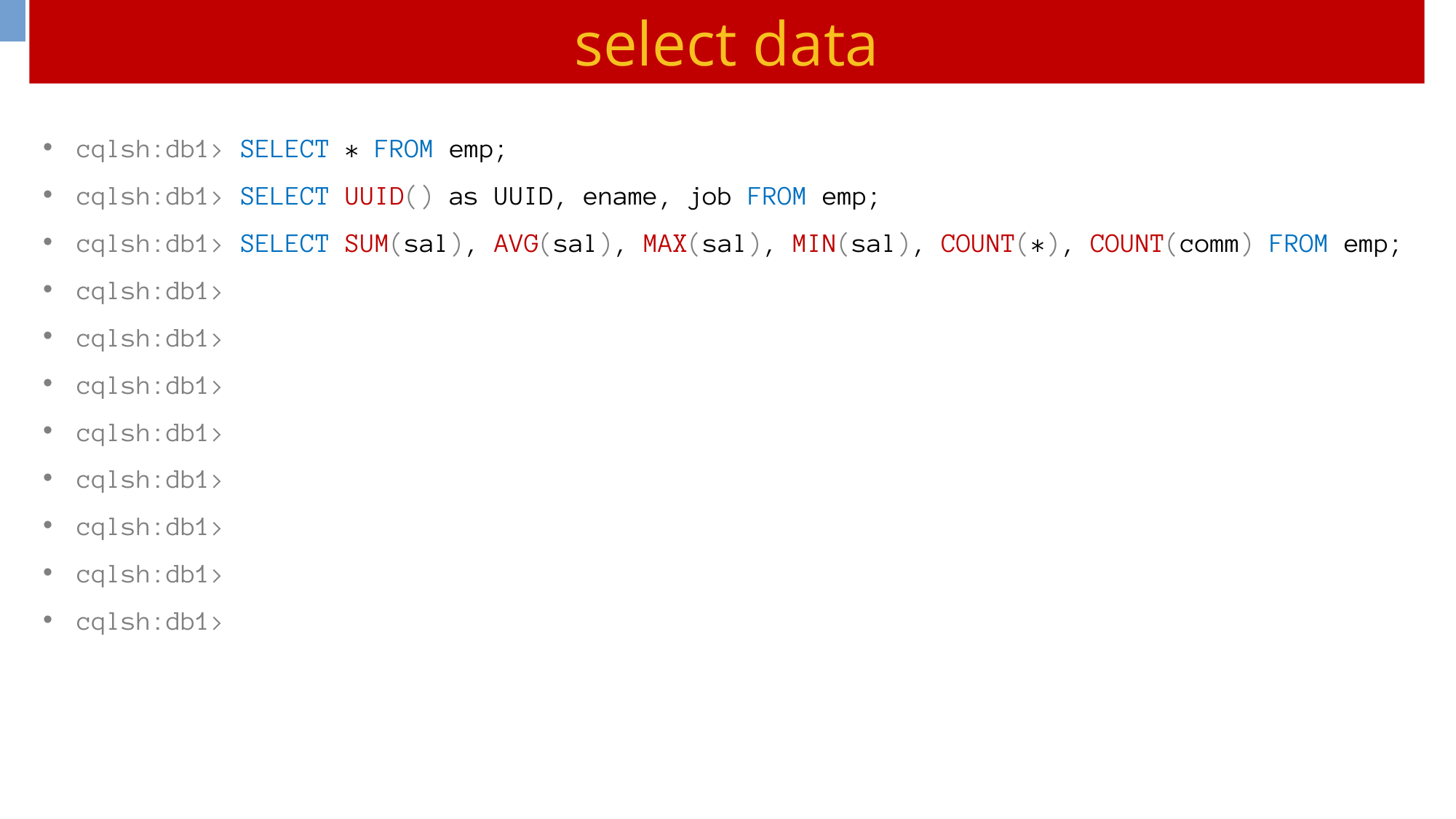

select data
cqlsh:db1> SELECT * FROM emp;

cqlsh:db1> SELECT UUID() as UUID, ename, job FROM emp;

cqlsh:db1> SELECT SUM(sal), AVG(sal), MAX(sal), MIN(sal), COUNT(*), COUNT(comm) FROM emp;

cqlsh:db1>

cqlsh:db1>

cqlsh:db1>

cqlsh:db1>

cqlsh:db1>

cqlsh:db1>

cqlsh:db1>

cqlsh:db1>